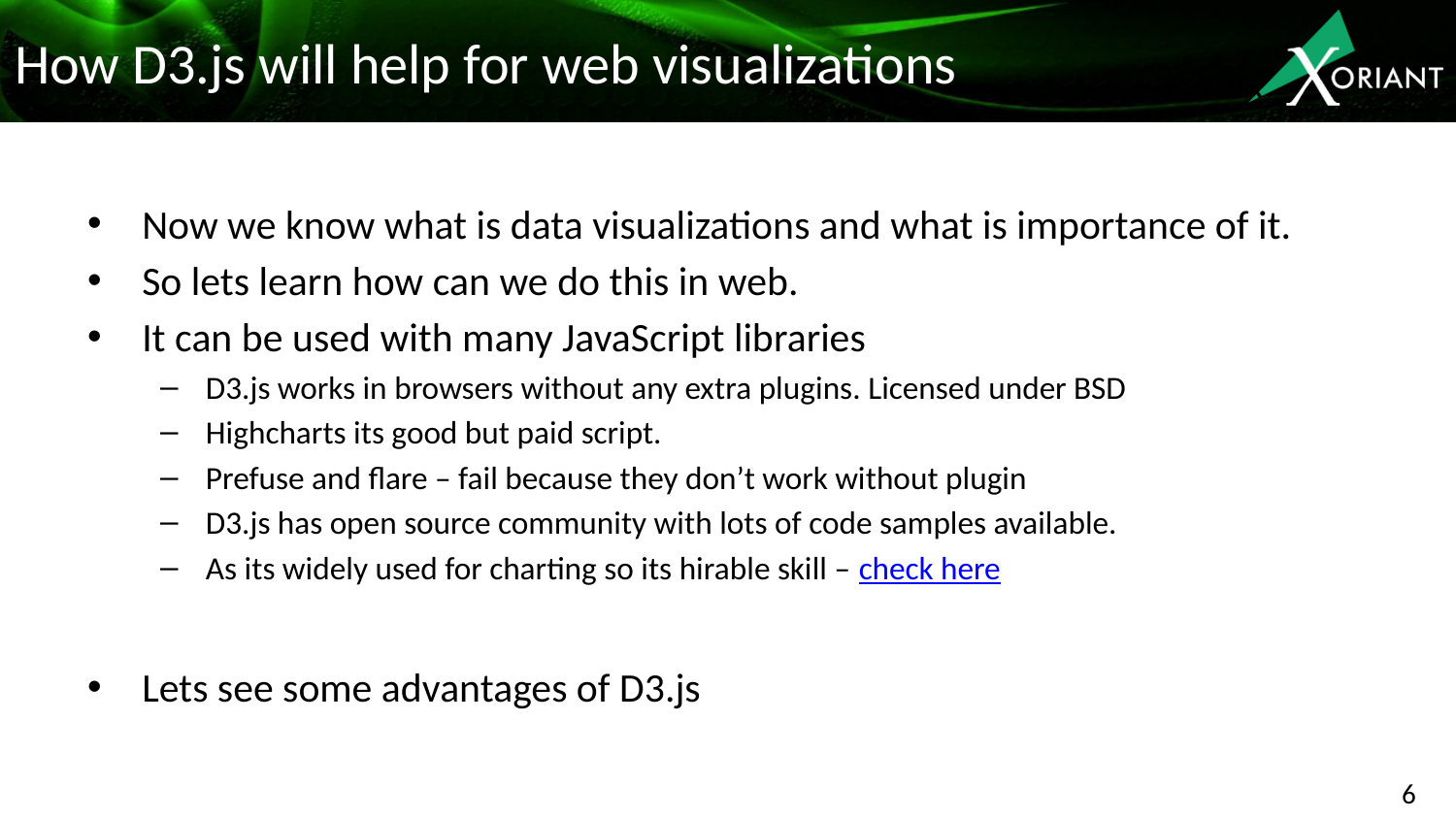

# How D3.js will help for web visualizations
Now we know what is data visualizations and what is importance of it.
So lets learn how can we do this in web.
It can be used with many JavaScript libraries
D3.js works in browsers without any extra plugins. Licensed under BSD
Highcharts its good but paid script.
Prefuse and flare – fail because they don’t work without plugin
D3.js has open source community with lots of code samples available.
As its widely used for charting so its hirable skill – check here

Lets see some advantages of D3.js
6